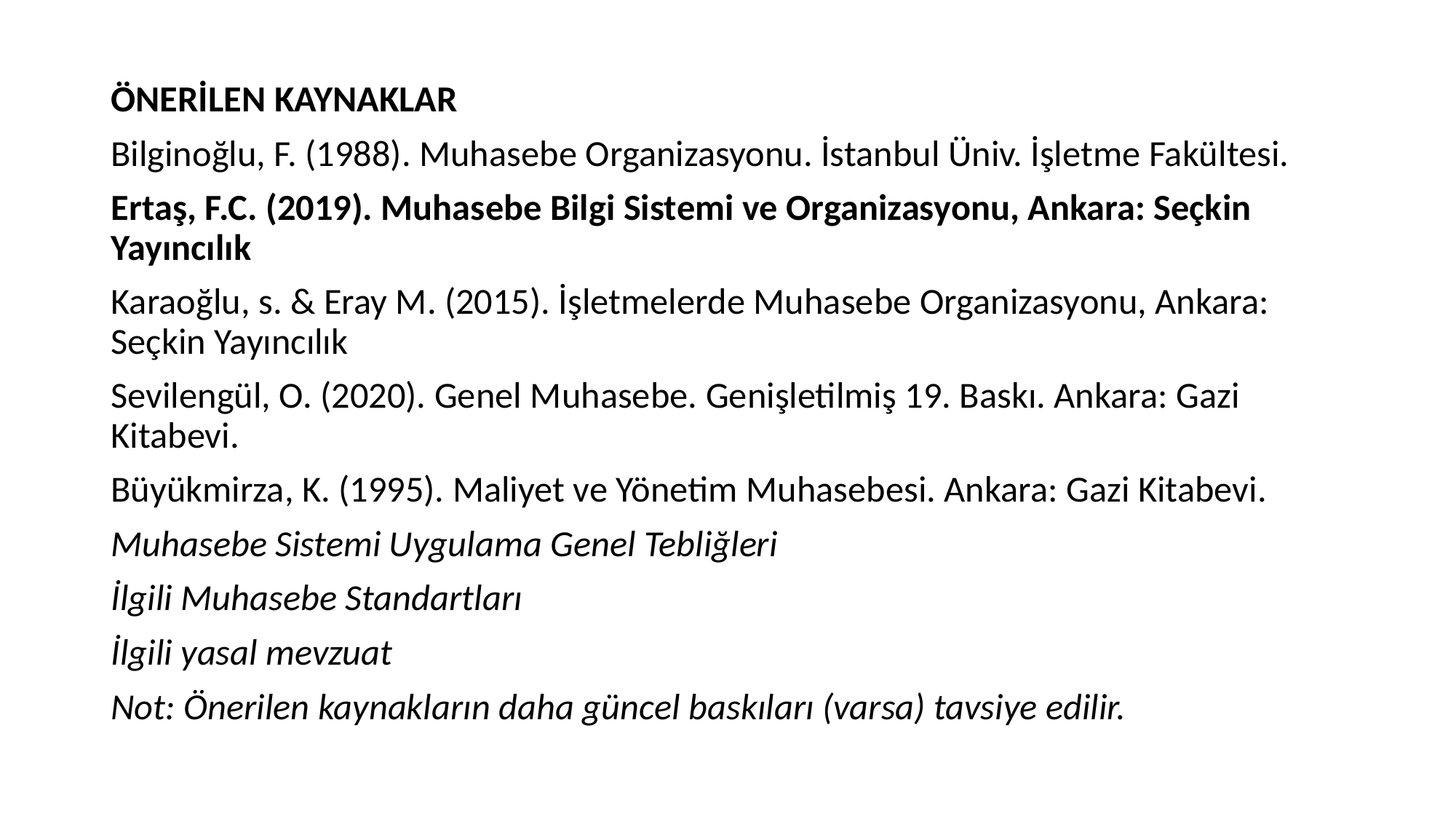

ÖNERİLEN KAYNAKLAR
Bilginoğlu, F. (1988). Muhasebe Organizasyonu. İstanbul Üniv. İşletme Fakültesi.
Ertaş, F.C. (2019). Muhasebe Bilgi Sistemi ve Organizasyonu, Ankara: Seçkin Yayıncılık
Karaoğlu, s. & Eray M. (2015). İşletmelerde Muhasebe Organizasyonu, Ankara: Seçkin Yayıncılık
Sevilengül, O. (2020). Genel Muhasebe. Genişletilmiş 19. Baskı. Ankara: Gazi Kitabevi.
Büyükmirza, K. (1995). Maliyet ve Yönetim Muhasebesi. Ankara: Gazi Kitabevi.
Muhasebe Sistemi Uygulama Genel Tebliğleri
İlgili Muhasebe Standartları
İlgili yasal mevzuat
Not: Önerilen kaynakların daha güncel baskıları (varsa) tavsiye edilir.